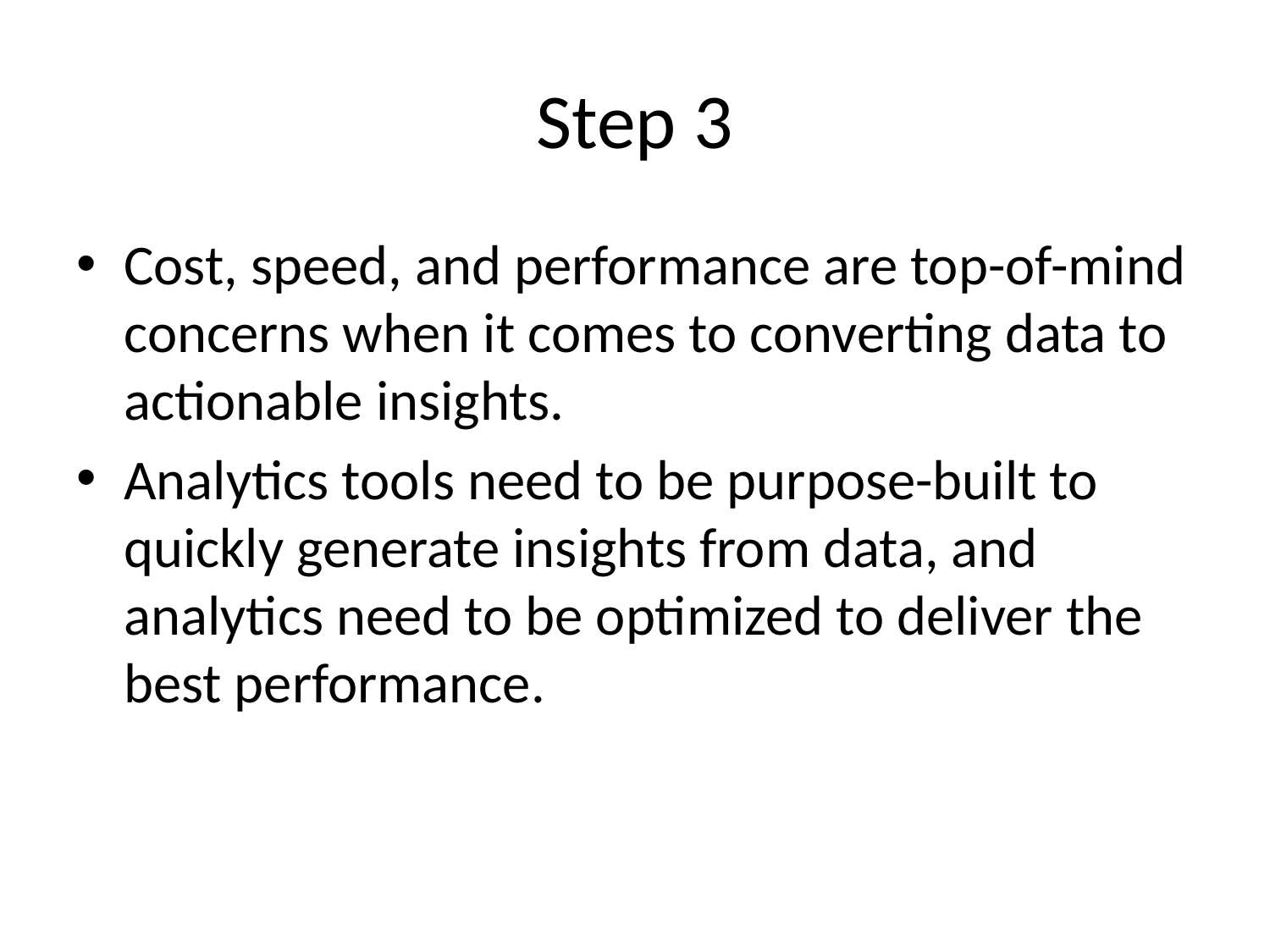

# Step 3
Cost, speed, and performance are top-of-mind concerns when it comes to converting data to actionable insights.
Analytics tools need to be purpose-built to quickly generate insights from data, and  analytics need to be optimized to deliver the best performance.